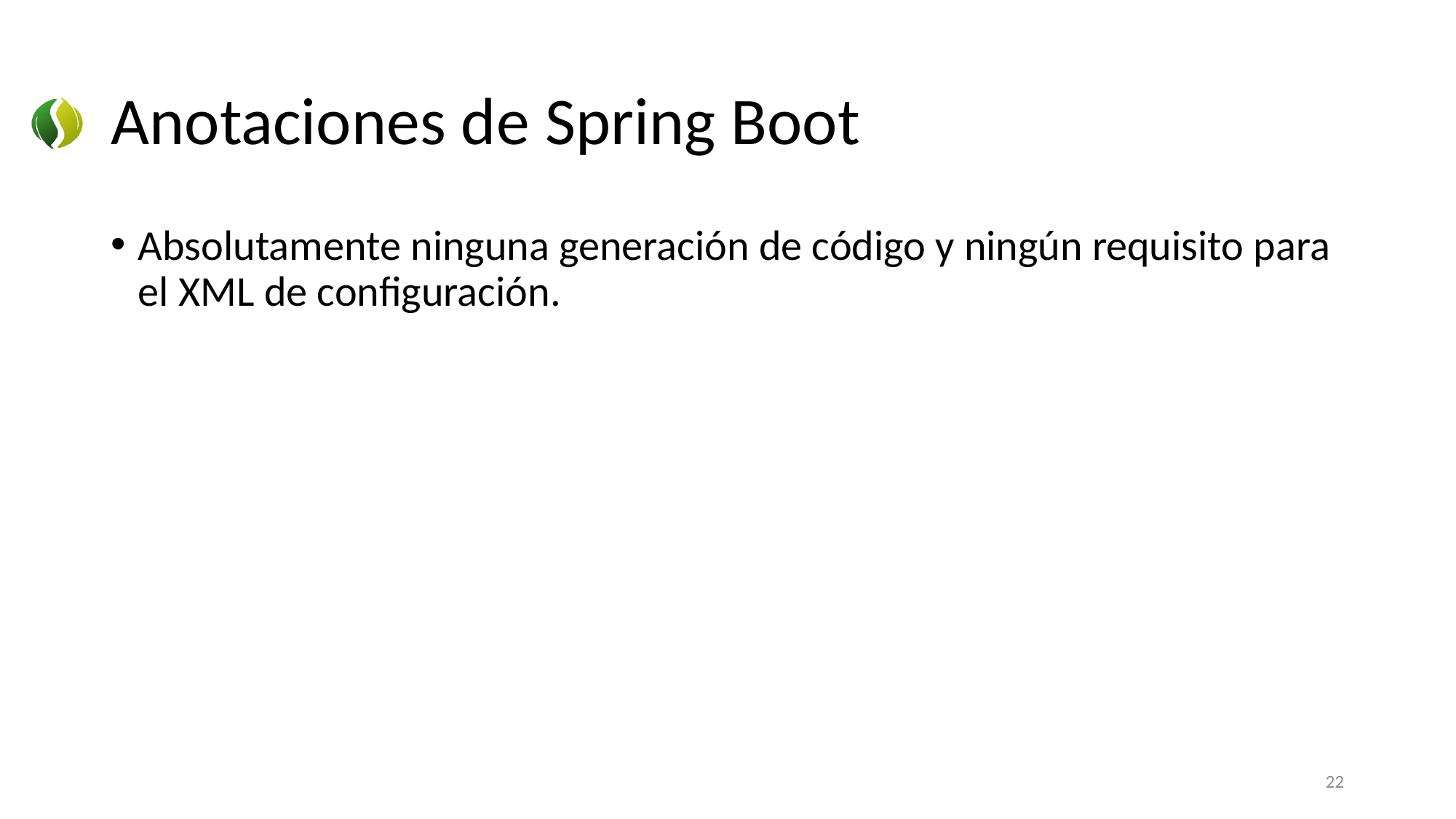

# Anotaciones de Spring Boot
Absolutamente ninguna generación de código y ningún requisito para el XML de configuración.
22